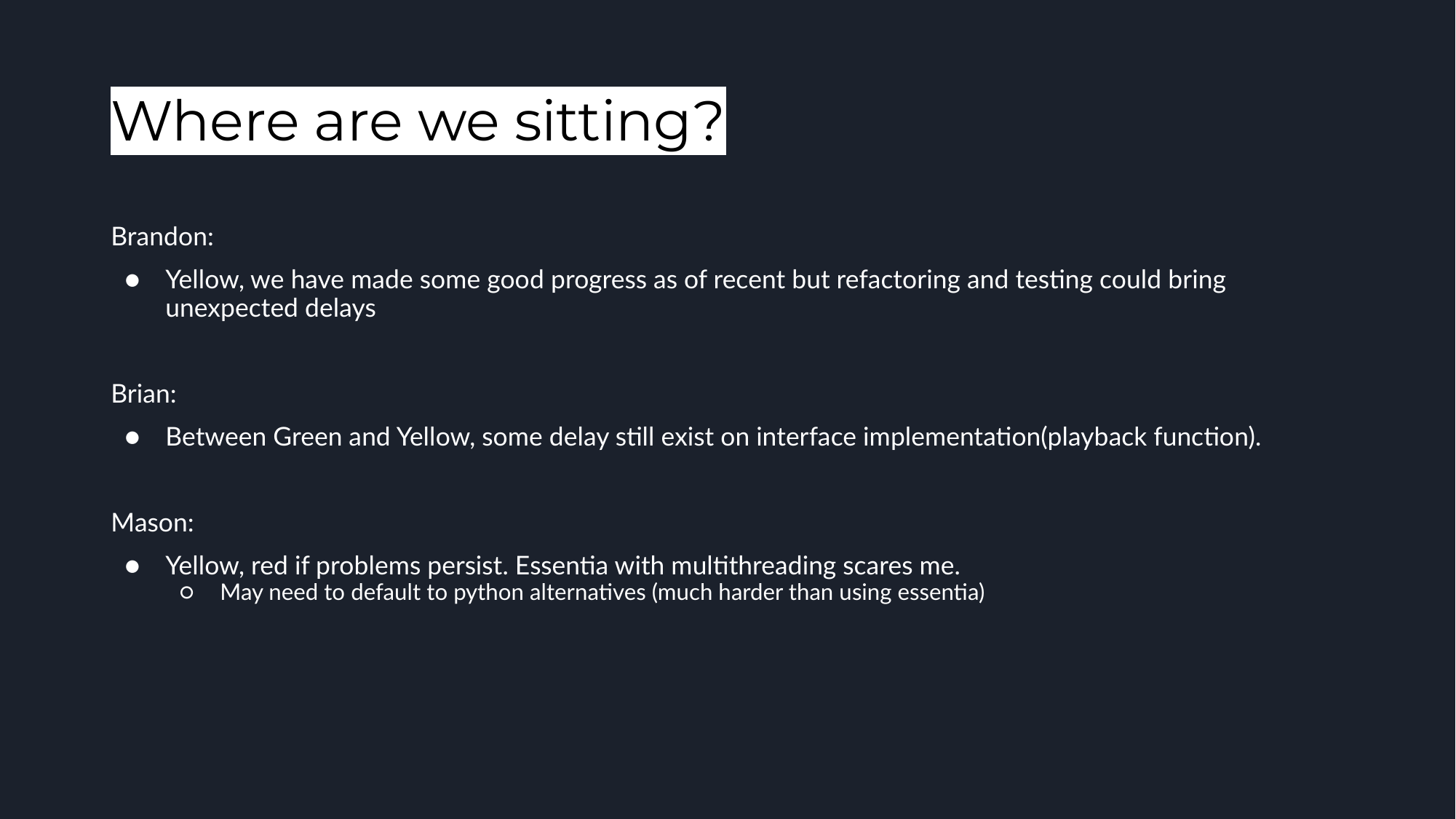

# Where are we sitting?
Brandon:
Yellow, we have made some good progress as of recent but refactoring and testing could bring unexpected delays

Brian:
Between Green and Yellow, some delay still exist on interface implementation(playback function).

Mason:
Yellow, red if problems persist. Essentia with multithreading scares me.
May need to default to python alternatives (much harder than using essentia)